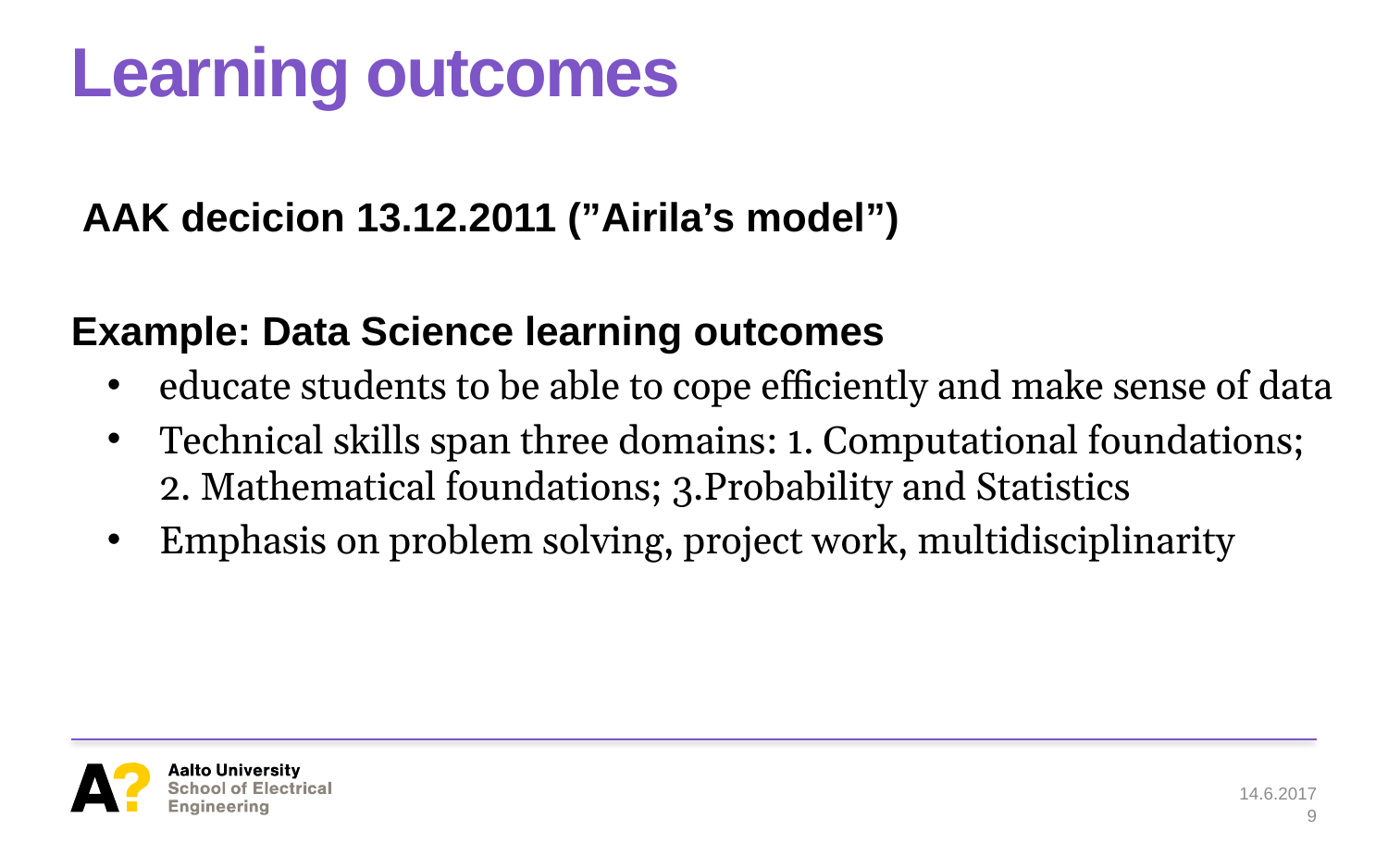

# Learning outcomes
 AAK decicion 13.12.2011 (”Airila’s model”)

Example: Data Science learning outcomes
educate students to be able to cope efficiently and make sense of data
Technical skills span three domains: 1. Computational foundations; 2. Mathematical foundations; 3.Probability and Statistics
Emphasis on problem solving, project work, multidisciplinarity

14.6.2017
9